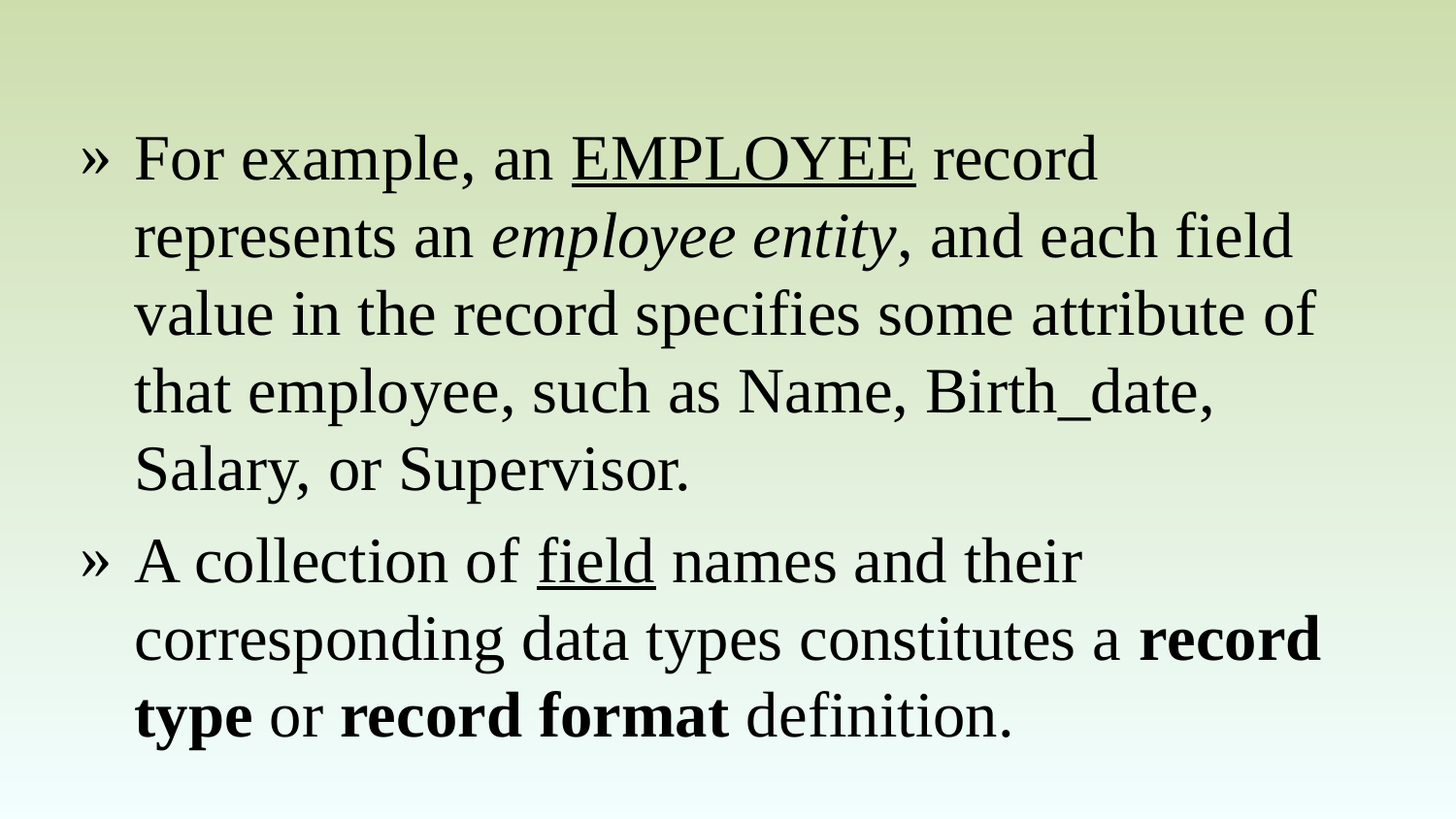

For example, an EMPLOYEE record represents an employee entity, and each field value in the record specifies some attribute of that employee, such as Name, Birth_date, Salary, or Supervisor.
A collection of field names and their corresponding data types constitutes a record type or record format definition.